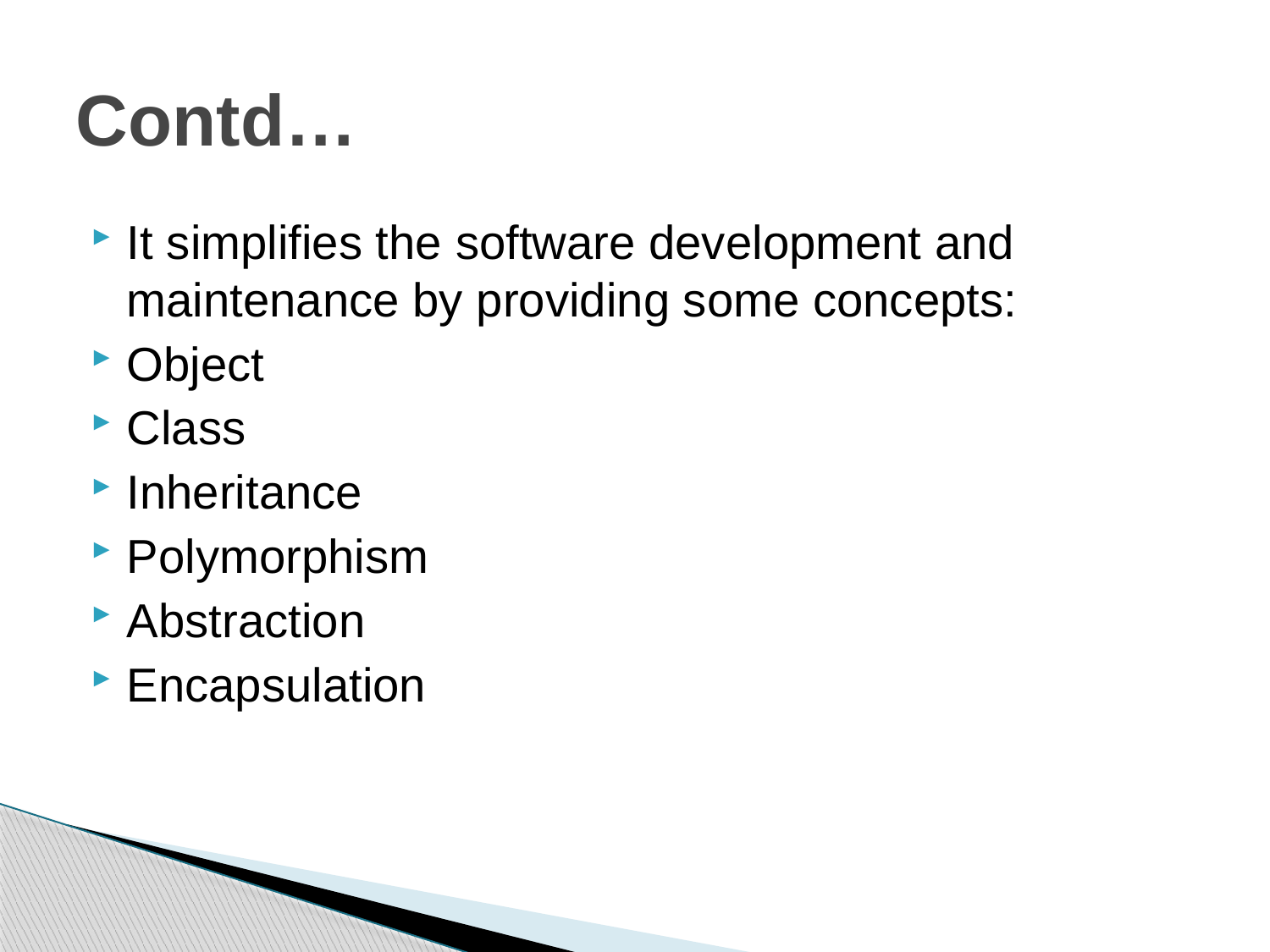

# Contd…
It simplifies the software development and maintenance by providing some concepts:
Object
Class
Inheritance
Polymorphism
Abstraction
Encapsulation